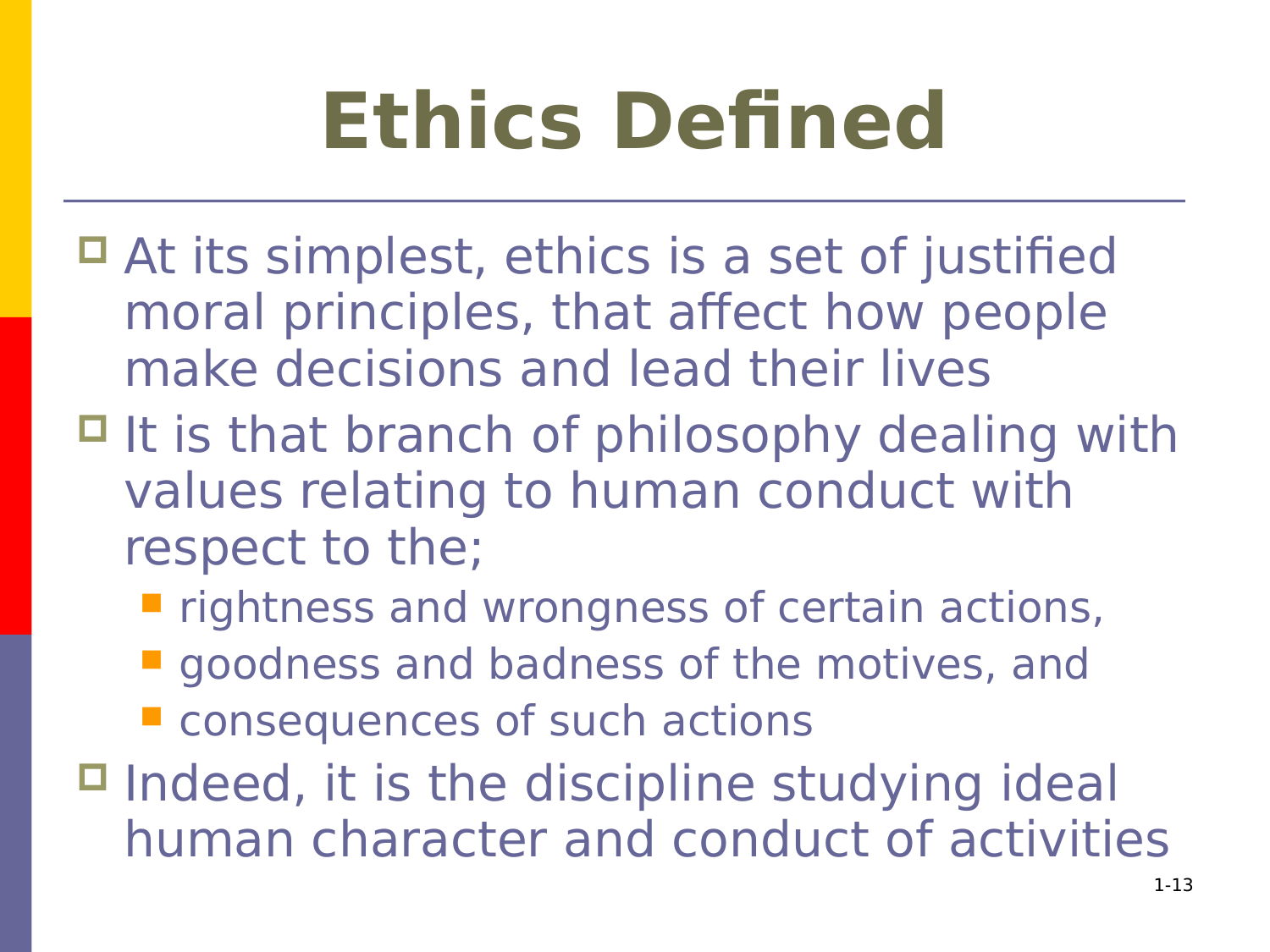

# Ethics Defined
At its simplest, ethics is a set of justified moral principles, that affect how people make decisions and lead their lives
It is that branch of philosophy dealing with values relating to human conduct with respect to the;
rightness and wrongness of certain actions,
goodness and badness of the motives, and
consequences of such actions
Indeed, it is the discipline studying ideal human character and conduct of activities
1-13